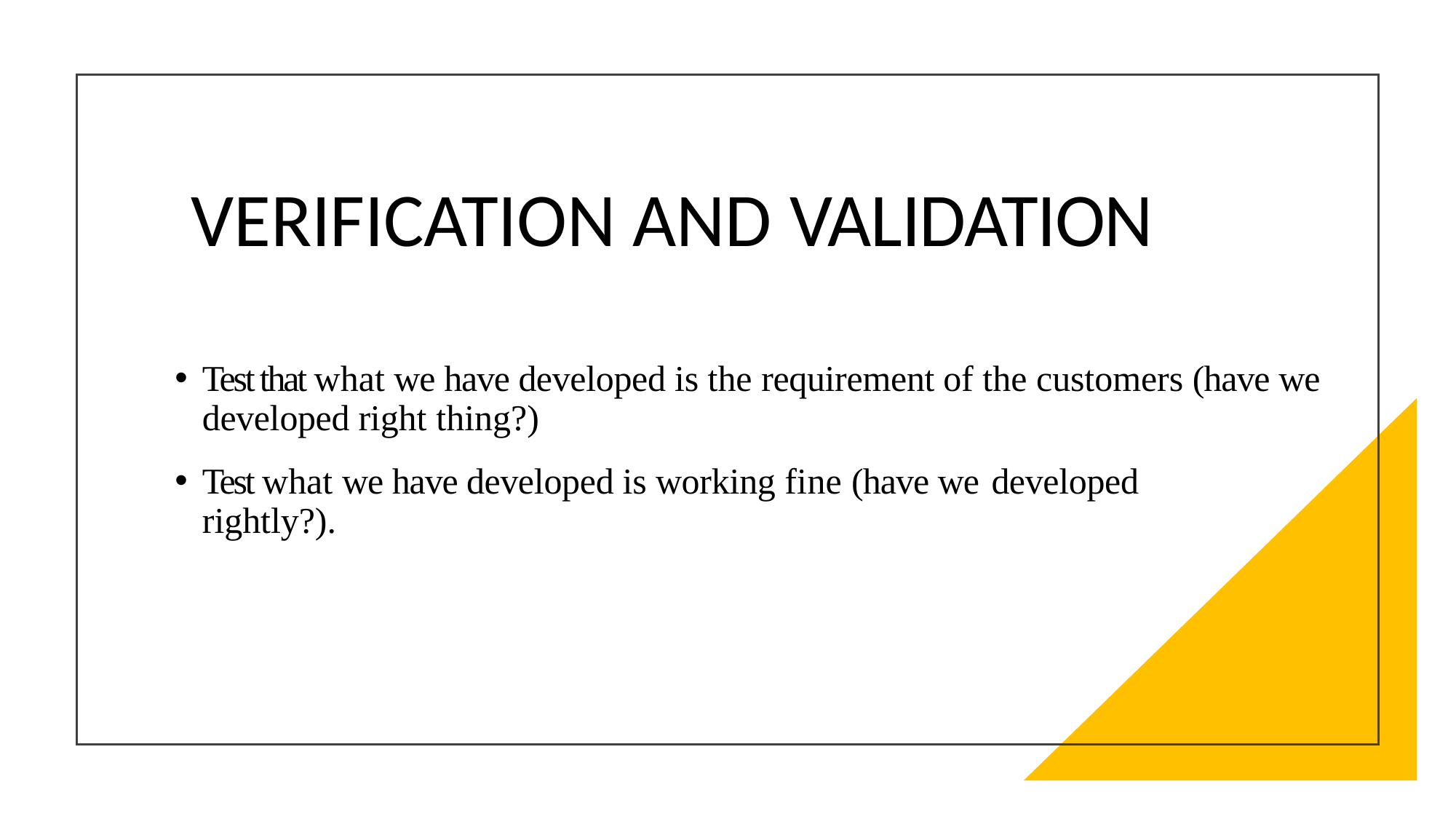

# VERIFICATION AND VALIDATION
Test that what we have developed is the requirement of the customers (have we developed right thing?)
Test what we have developed is working fine (have we  developed rightly?).